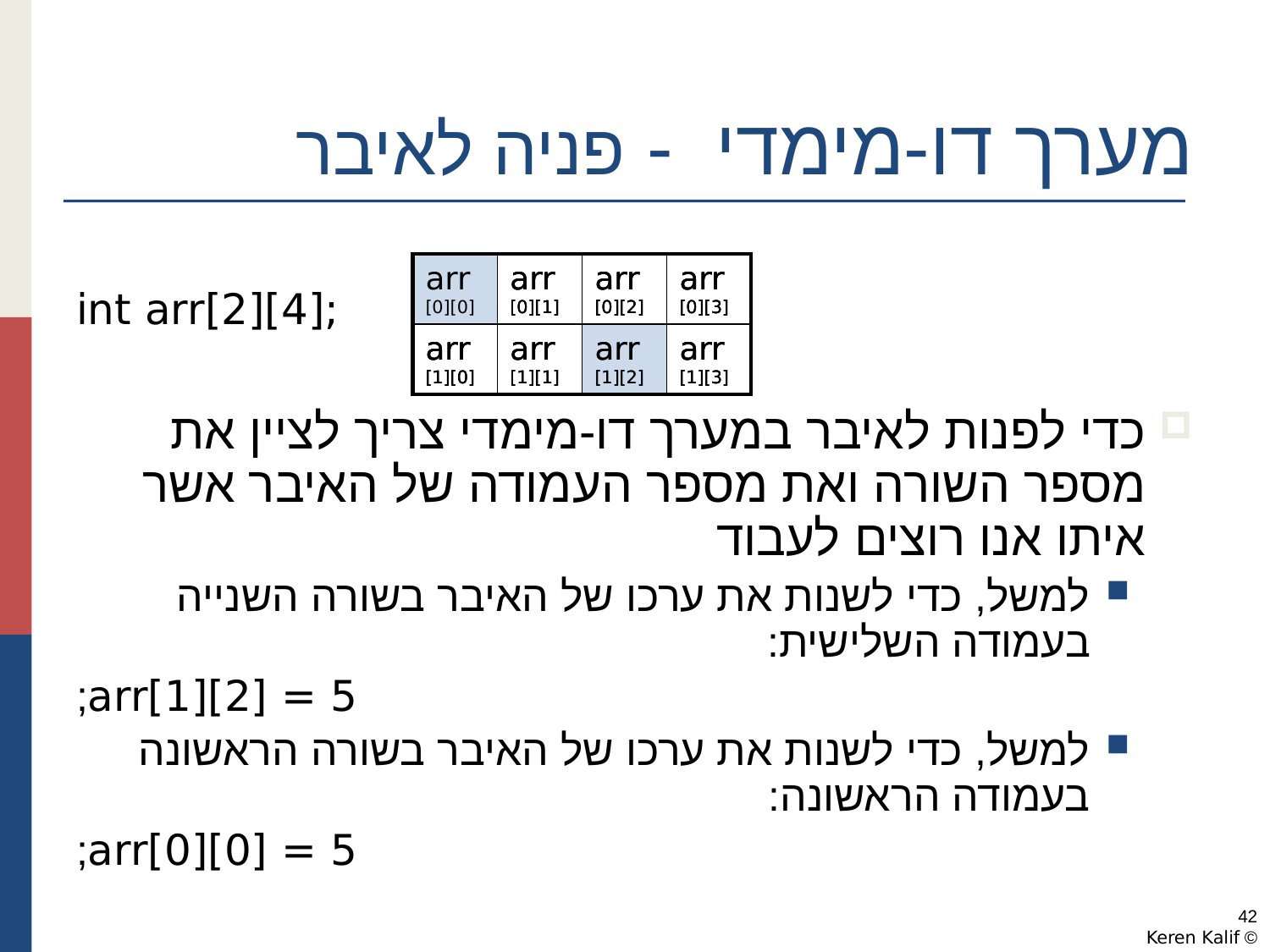

# מערך דו-מימדי  - פניה לאיבר

int arr[2][4];

כדי לפנות לאיבר במערך דו-מימדי צריך לציין את מספר השורה ואת מספר העמודה של האיבר אשר איתו אנו רוצים לעבוד
למשל, כדי לשנות את ערכו של האיבר בשורה השנייה בעמודה השלישית:
arr[1][2] = 5;
למשל, כדי לשנות את ערכו של האיבר בשורה הראשונה בעמודה הראשונה:
arr[0][0] = 5;

| arr [0][0] | arr [0][1] | arr [0][2] | arr [0][3] |
| --- | --- | --- | --- |
| arr [1][0] | arr [1][1] | arr [1][2] | arr [1][3] |
| arr [0][0] | arr [0][1] | arr [0][2] | arr [0][3] |
| --- | --- | --- | --- |
| arr [1][0] | arr [1][1] | arr [1][2] | arr [1][3] |
| arr [0][0] | arr [0][1] | arr [0][2] | arr [0][3] |
| --- | --- | --- | --- |
| arr [1][0] | arr [1][1] | arr [1][2] | arr [1][3] |

42
© Keren Kalif